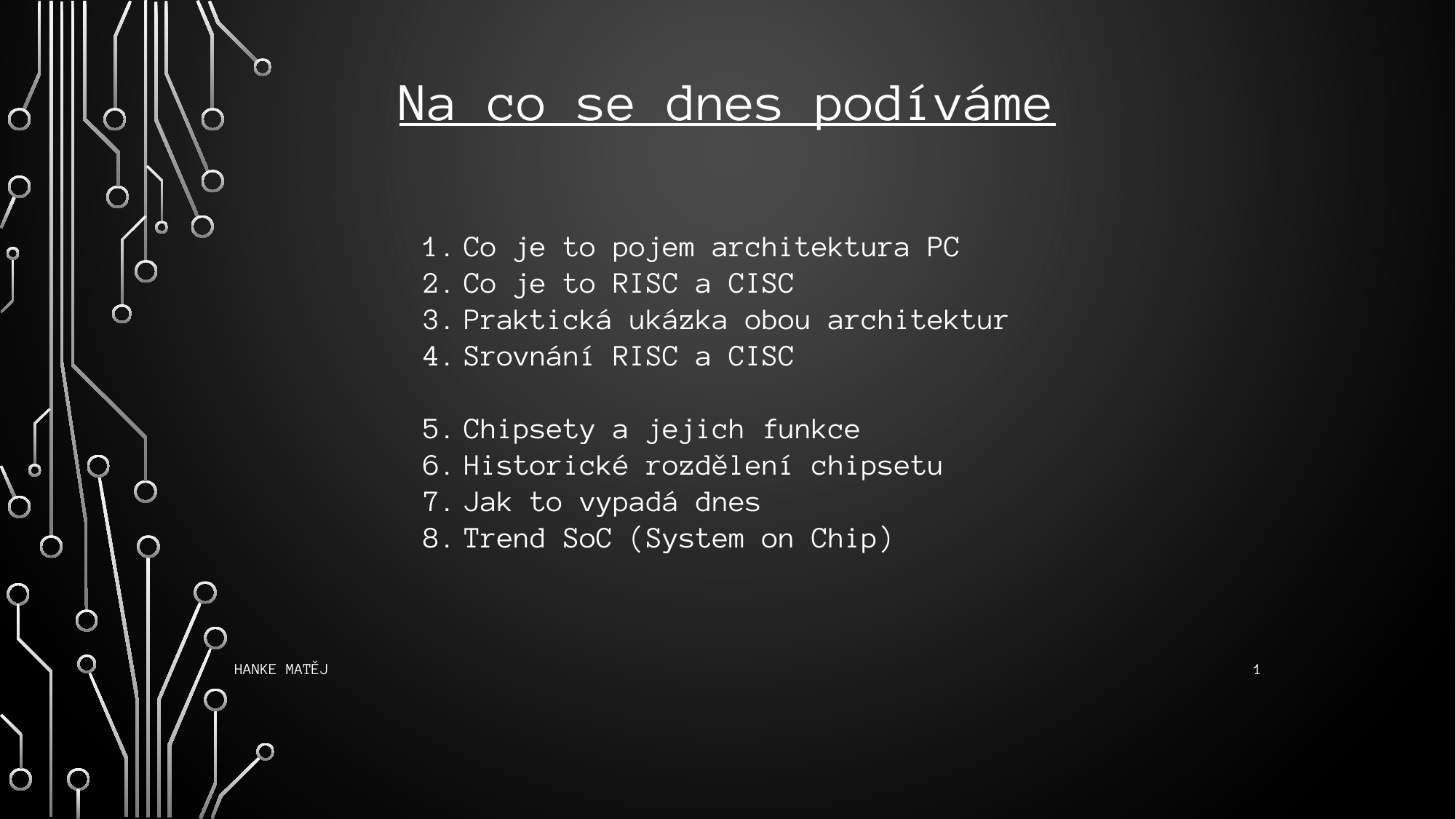

Na co se dnes podíváme
Co je to pojem architektura PC
Co je to RISC a CISC
Praktická ukázka obou architektur
Srovnání RISC a CISC

Chipsety a jejich funkce
Historické rozdělení chipsetu
Jak to vypadá dnes
Trend SoC (System on Chip)
1
Hanke Matěj